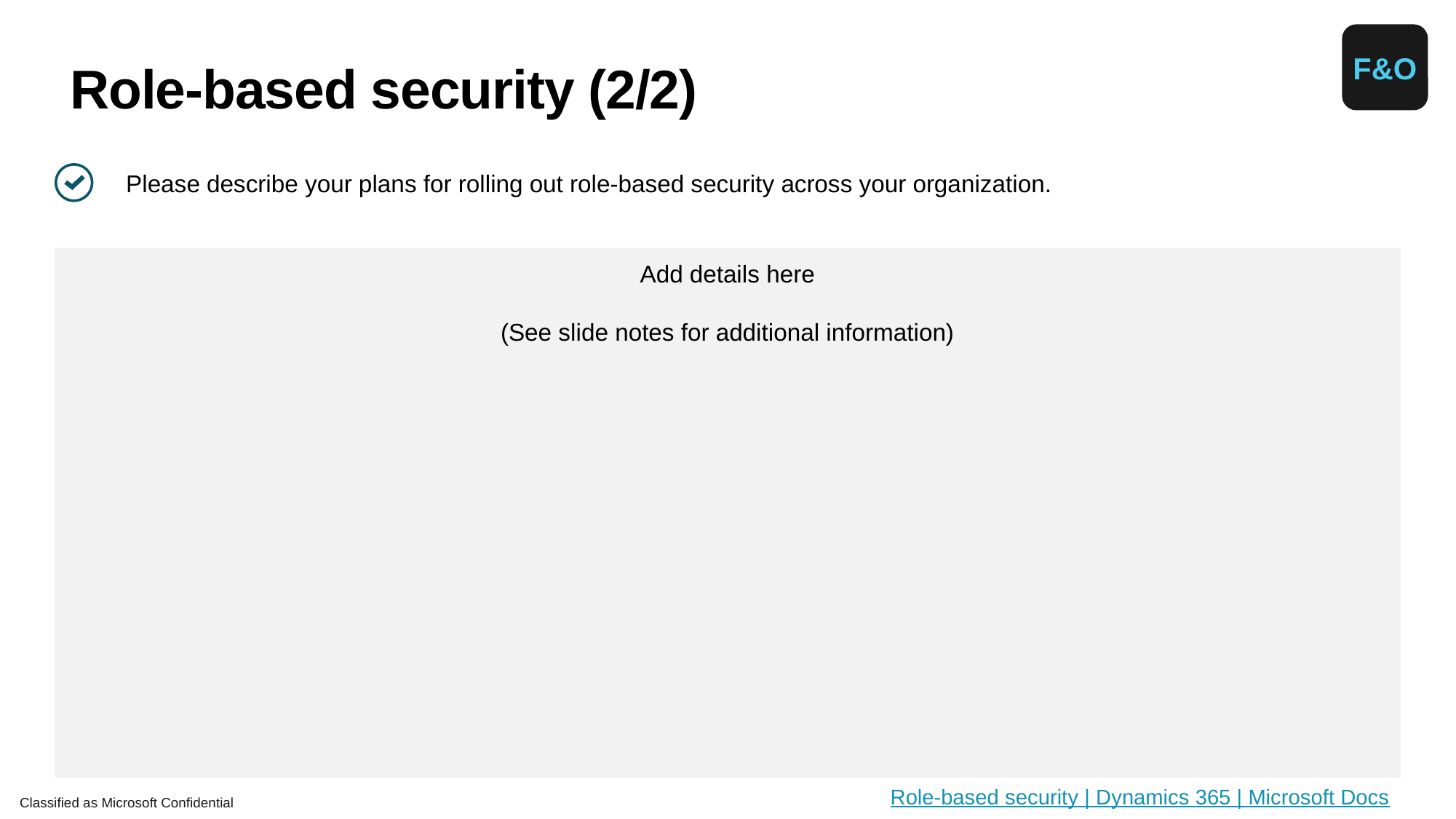

F&O
# Role-based security (2/2)
Please describe your plans for rolling out role-based security across your organization.

Add details here
(See slide notes for additional information)
Role-based security | Dynamics 365 | Microsoft Docs